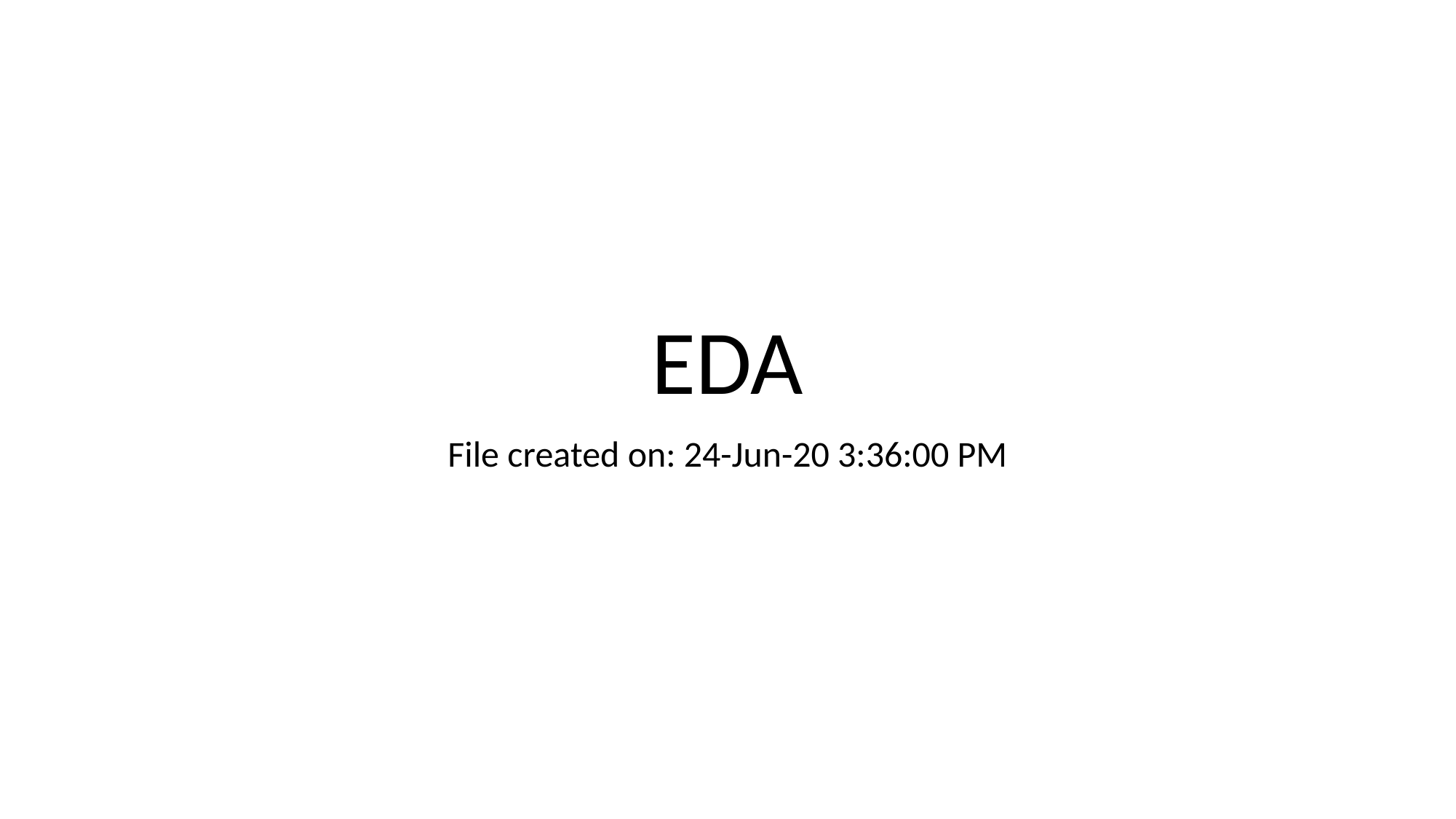

# EDA
File created on: 24-Jun-20 3:36:00 PM